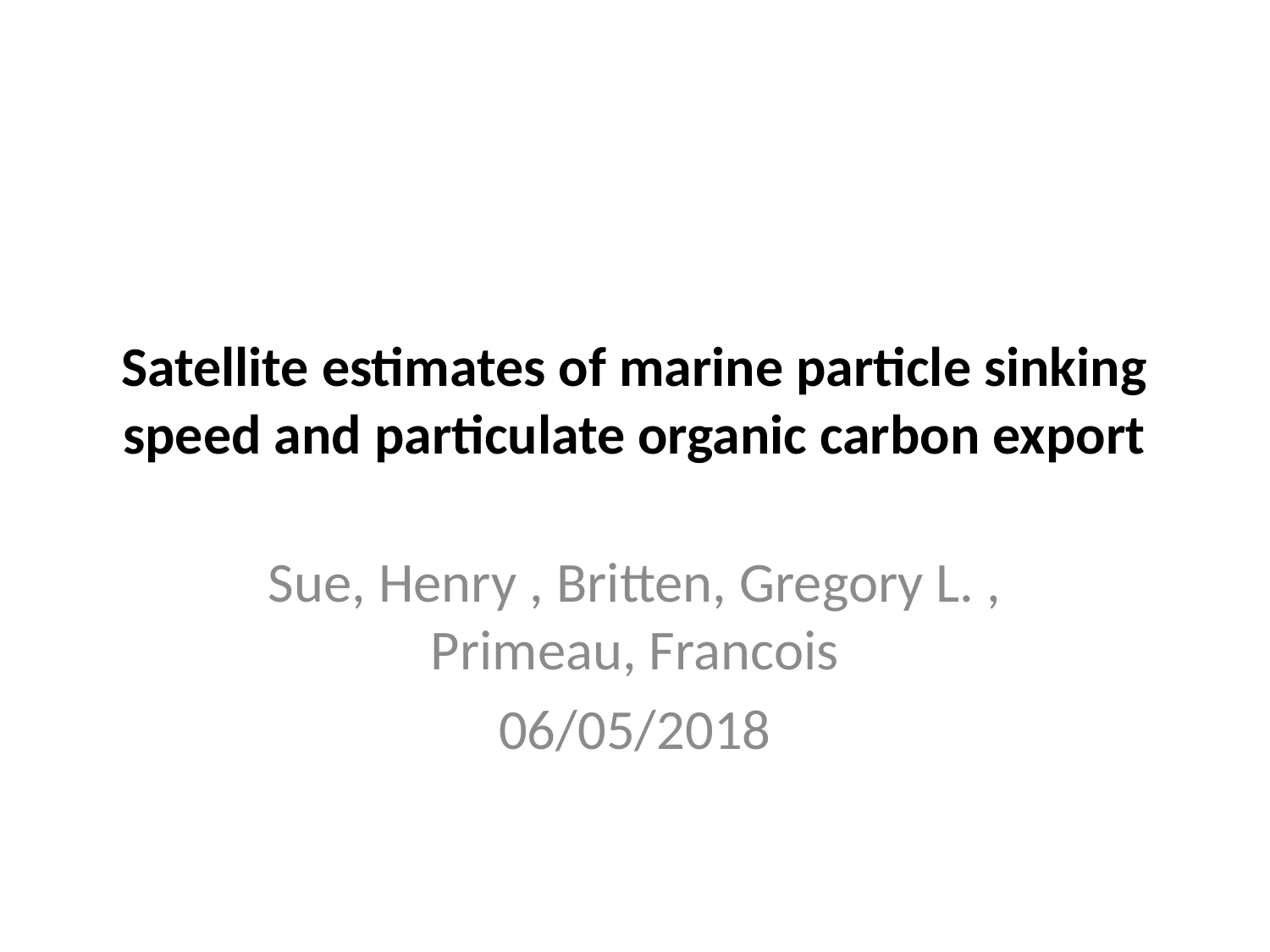

# Satellite estimates of marine particle sinking speed and particulate organic carbon export
Sue, Henry , Britten, Gregory L. , Primeau, Francois
06/05/2018